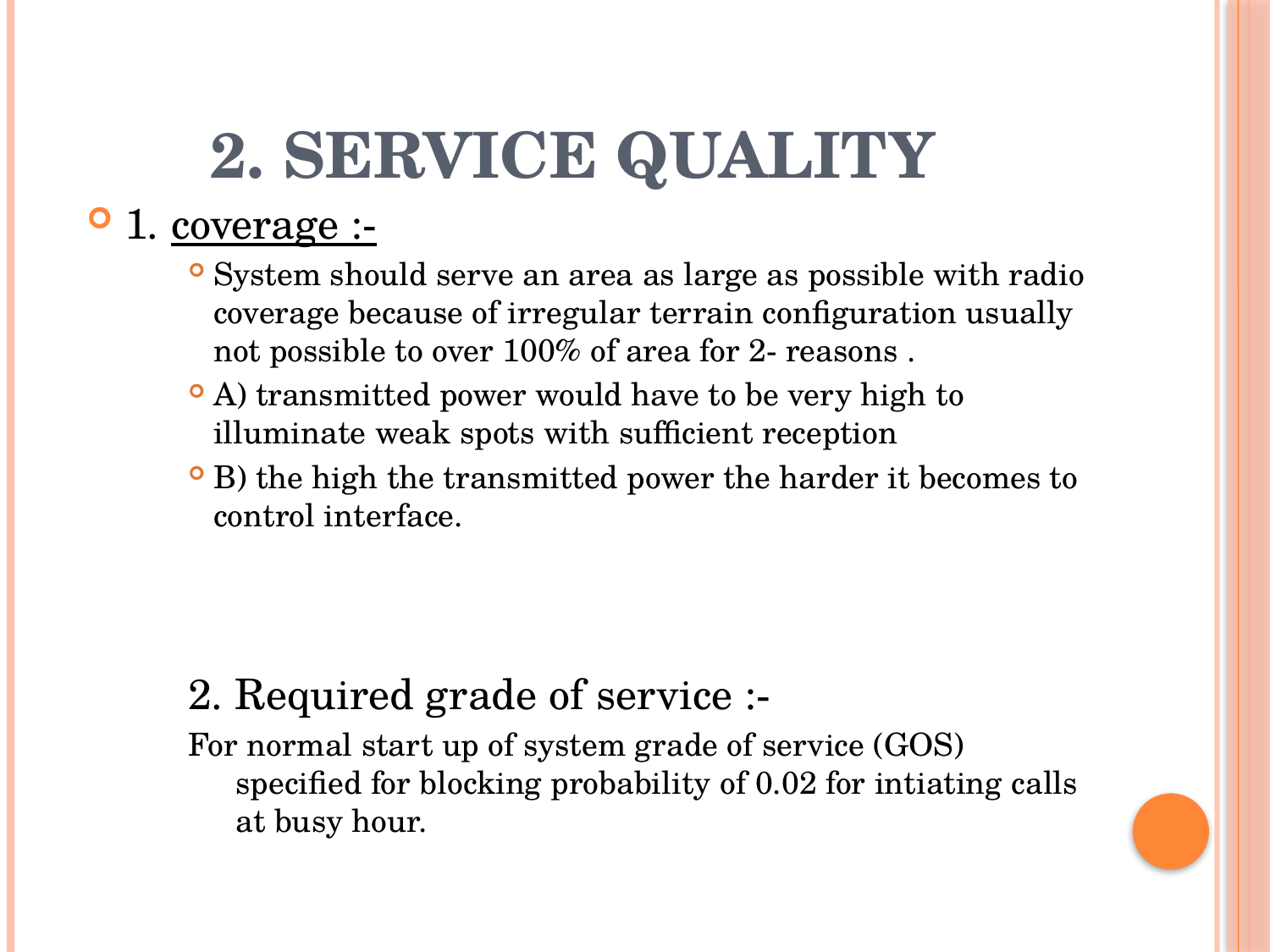

# 2. Service quality
1. coverage :-
System should serve an area as large as possible with radio coverage because of irregular terrain configuration usually not possible to over 100% of area for 2- reasons .
A) transmitted power would have to be very high to illuminate weak spots with sufficient reception
B) the high the transmitted power the harder it becomes to control interface.

2. Required grade of service :-
For normal start up of system grade of service (GOS) specified for blocking probability of 0.02 for intiating calls at busy hour.